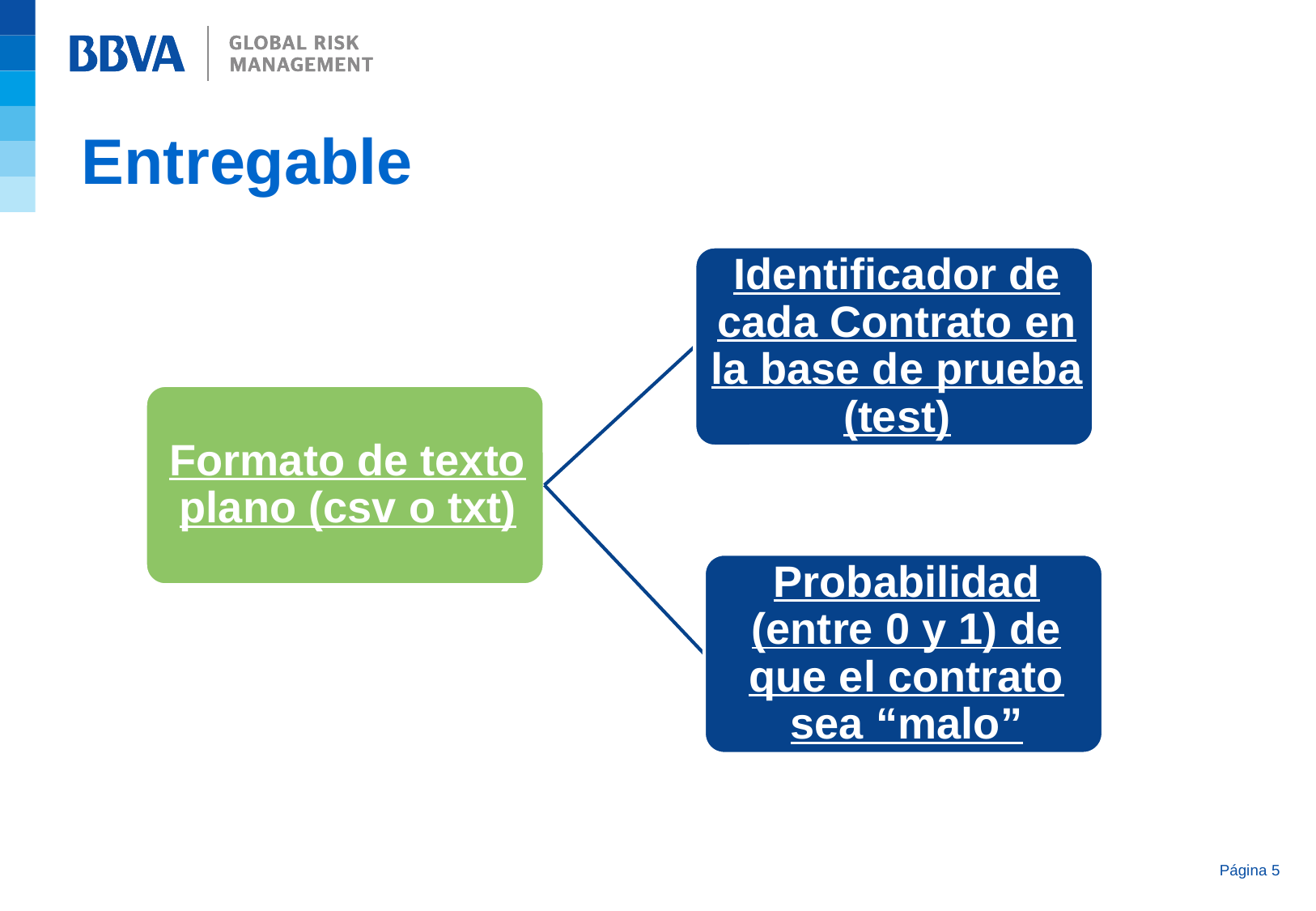

Entregable
Formato de texto plano (csv o txt)

Identificador de cada Contrato en la base de prueba (test)

Probabilidad (entre 0 y 1) de que el contrato sea “malo”
Página 5